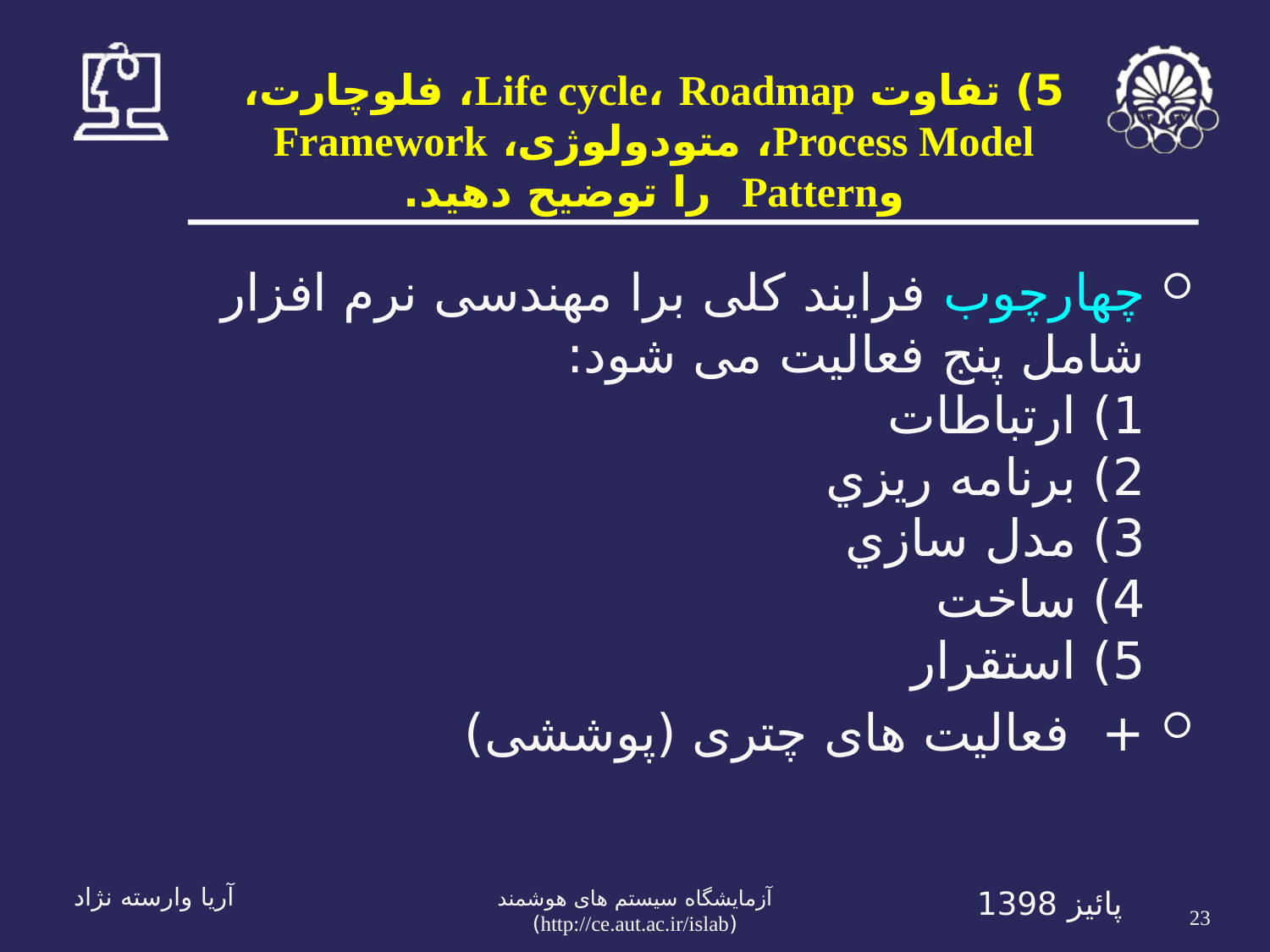

5) تفاوت Life cycle، Roadmap، فلوچارت، Process Model، متودولوژی، Framework وPattern  را توضیح دهید.
چهارچوب فرایند کلی برا مهندسی نرم افزار شامل پنج فعالیت می شود:
1) ارتباطات
2) برنامه ریزي
3) مدل سازي
4) ساخت
5) استقرار
+  فعالیت های چتری (پوششی)

23
آریا وارسته نژاد
پائیز 1398
آزمايشگاه سيستم های هوشمند (http://ce.aut.ac.ir/islab)